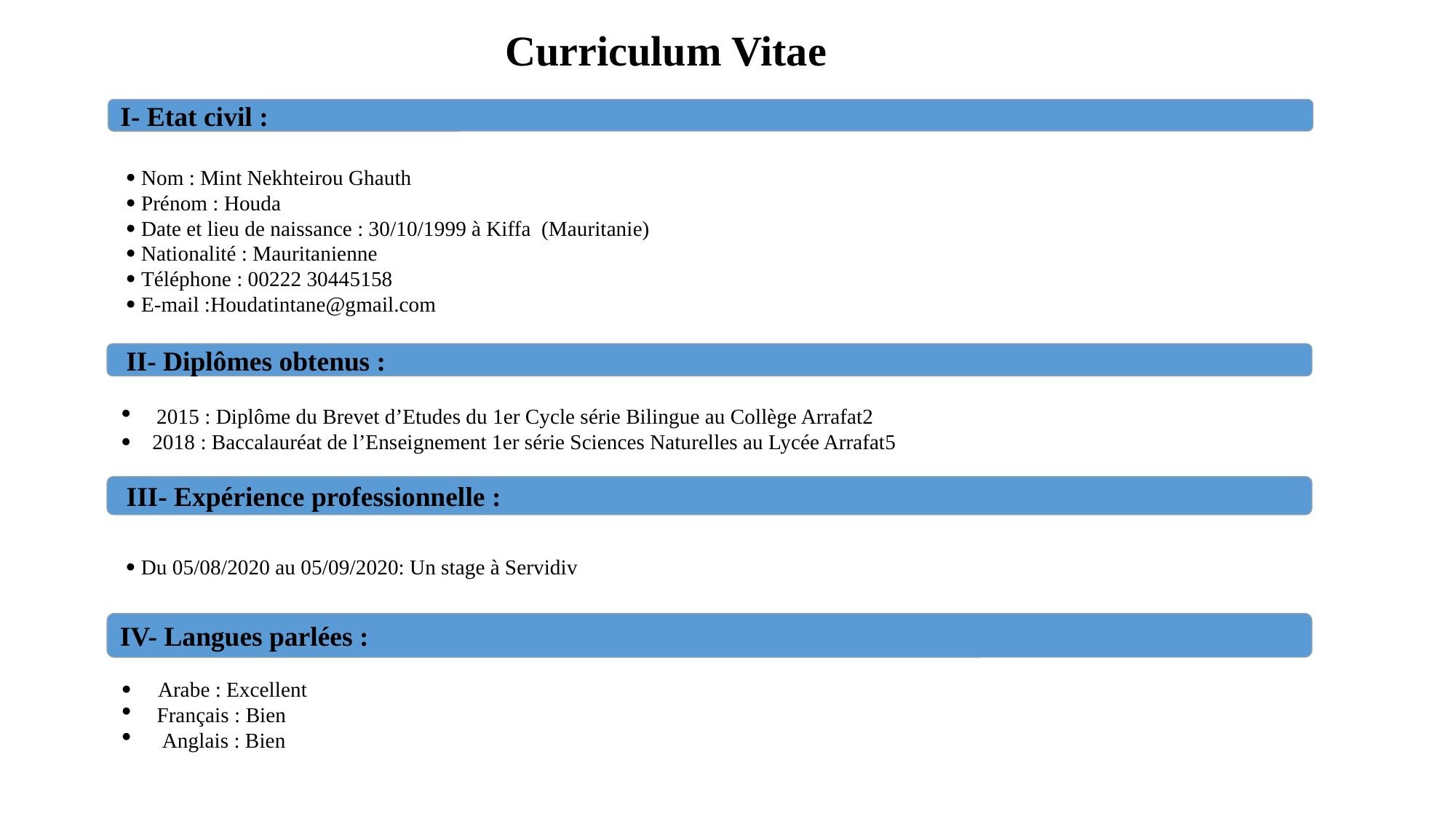

# Curriculum Vitae
I- Etat civil :
• Nom : Mint Nekhteirou Ghauth
• Prénom : Houda
• Date et lieu de naissance : 30/10/1999 à Kiffa  (Mauritanie)
• Nationalité : Mauritanienne
• Téléphone : 00222 30445158
• E-mail :Houdatintane@gmail.com
 II- Diplômes obtenus :
2015 : Diplôme du Brevet d’Etudes du 1er Cycle série Bilingue au Collège Arrafat2
•    2018 : Baccalauréat de l’Enseignement 1er série Sciences Naturelles au Lycée Arrafat5
 III- Expérience professionnelle :
 • Du 05/08/2020 au 05/09/2020: Un stage à Servidiv
IV- Langues parlées :
•     Arabe : Excellent
Français : Bien
 Anglais : Bien